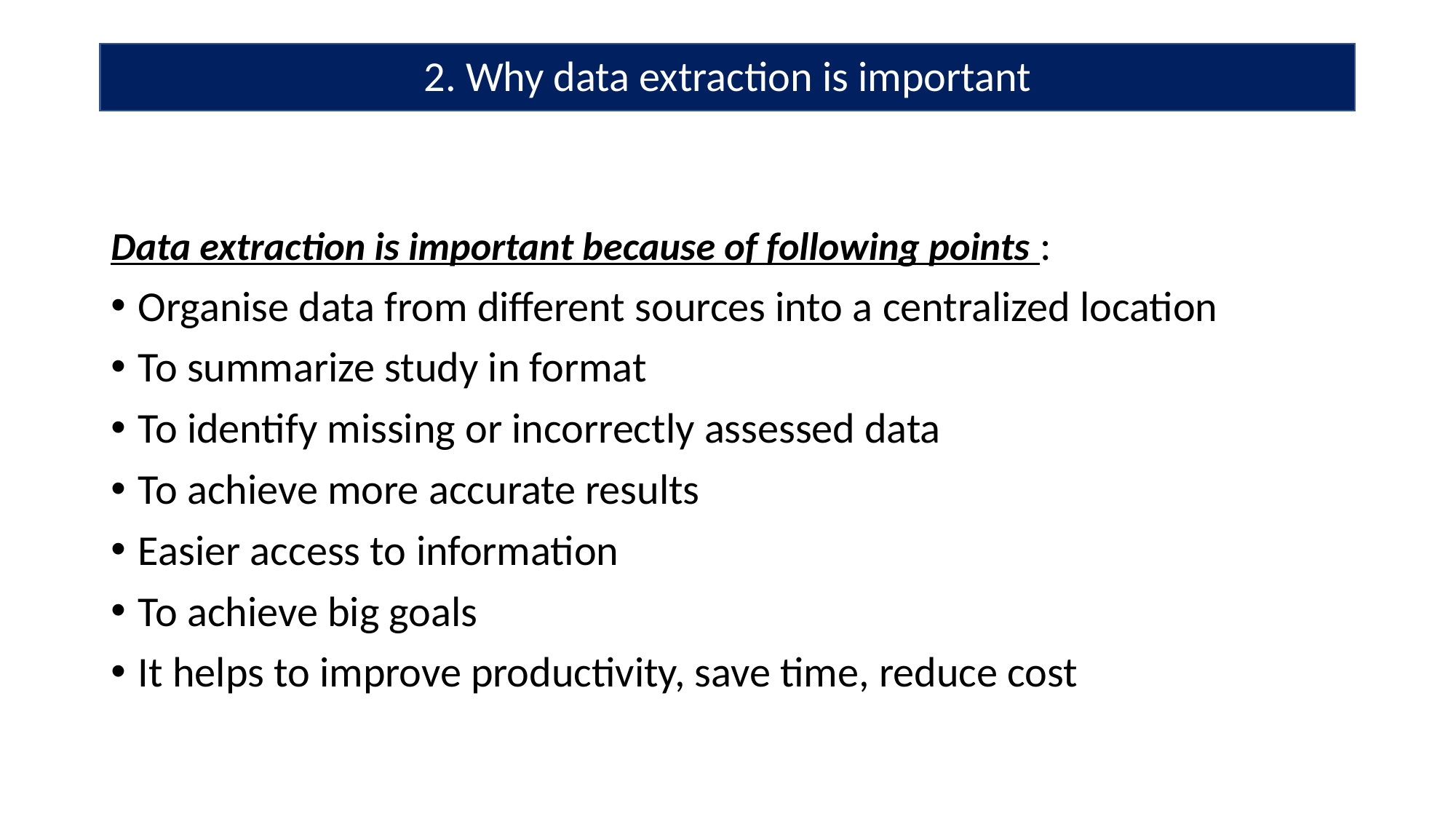

# 2. Why data extraction is important
Data extraction is important because of following points :
Organise data from different sources into a centralized location
To summarize study in format
To identify missing or incorrectly assessed data
To achieve more accurate results
Easier access to information
To achieve big goals
It helps to improve productivity, save time, reduce cost